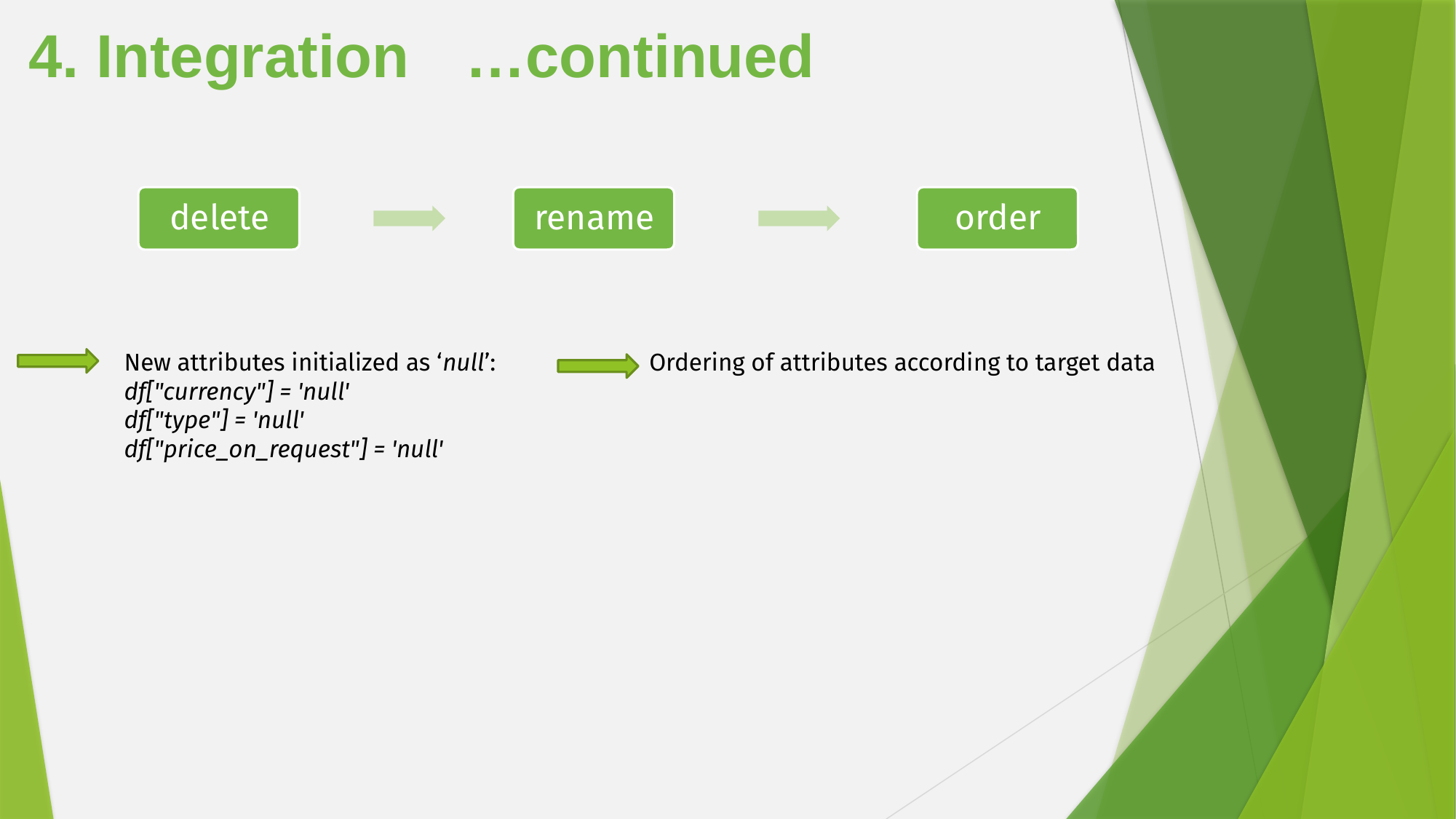

4. Integration	…continued
delete

rename

order
New attributes initialized as ‘null’:
df["currency"] = 'null'
df["type"] = 'null'
df["price_on_request"] = 'null'

Ordering of attributes according to target data